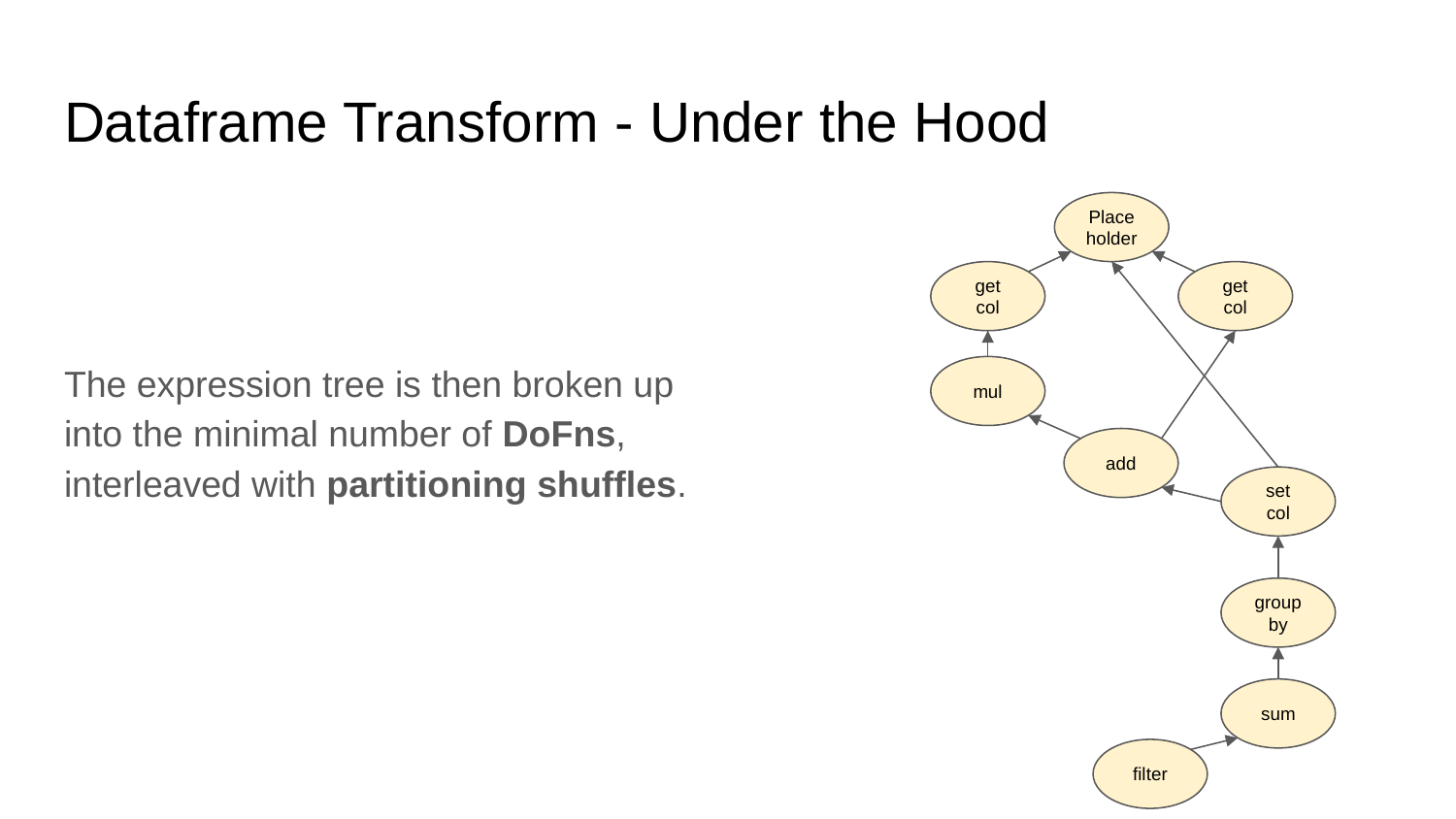

# Dataframe Transform - Under the Hood

Place
holder
get
col
get
col

The expression tree is then broken up into the minimal number of DoFns, interleaved with partitioning shuffles.
mul
add
set
col
group
by
sum
filter